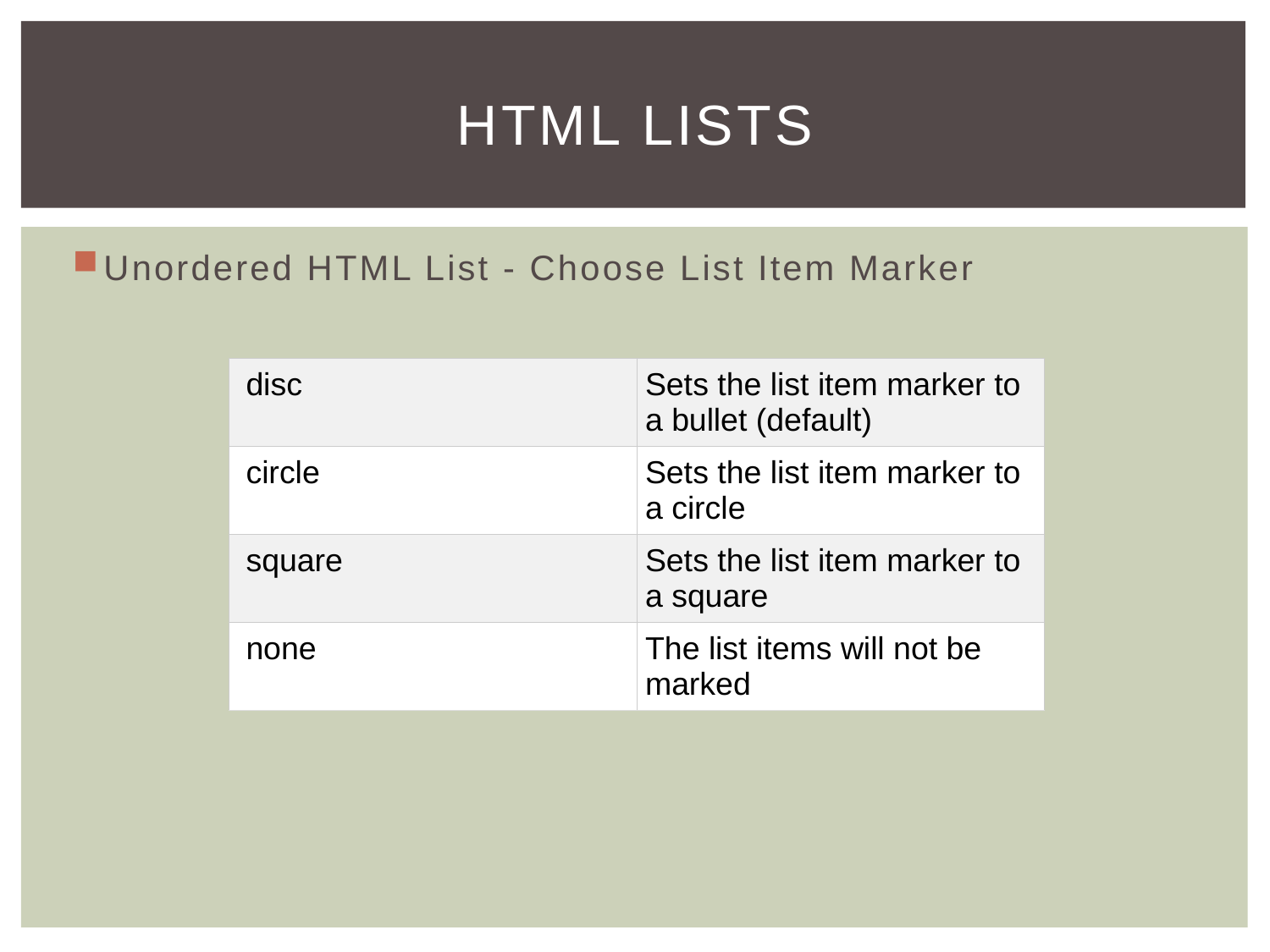

# HTML Lists
Unordered HTML List - Choose List Item Marker

| disc | Sets the list item marker to a bullet (default) |
| --- | --- |
| circle | Sets the list item marker to a circle |
| square | Sets the list item marker to a square |
| none | The list items will not be marked |